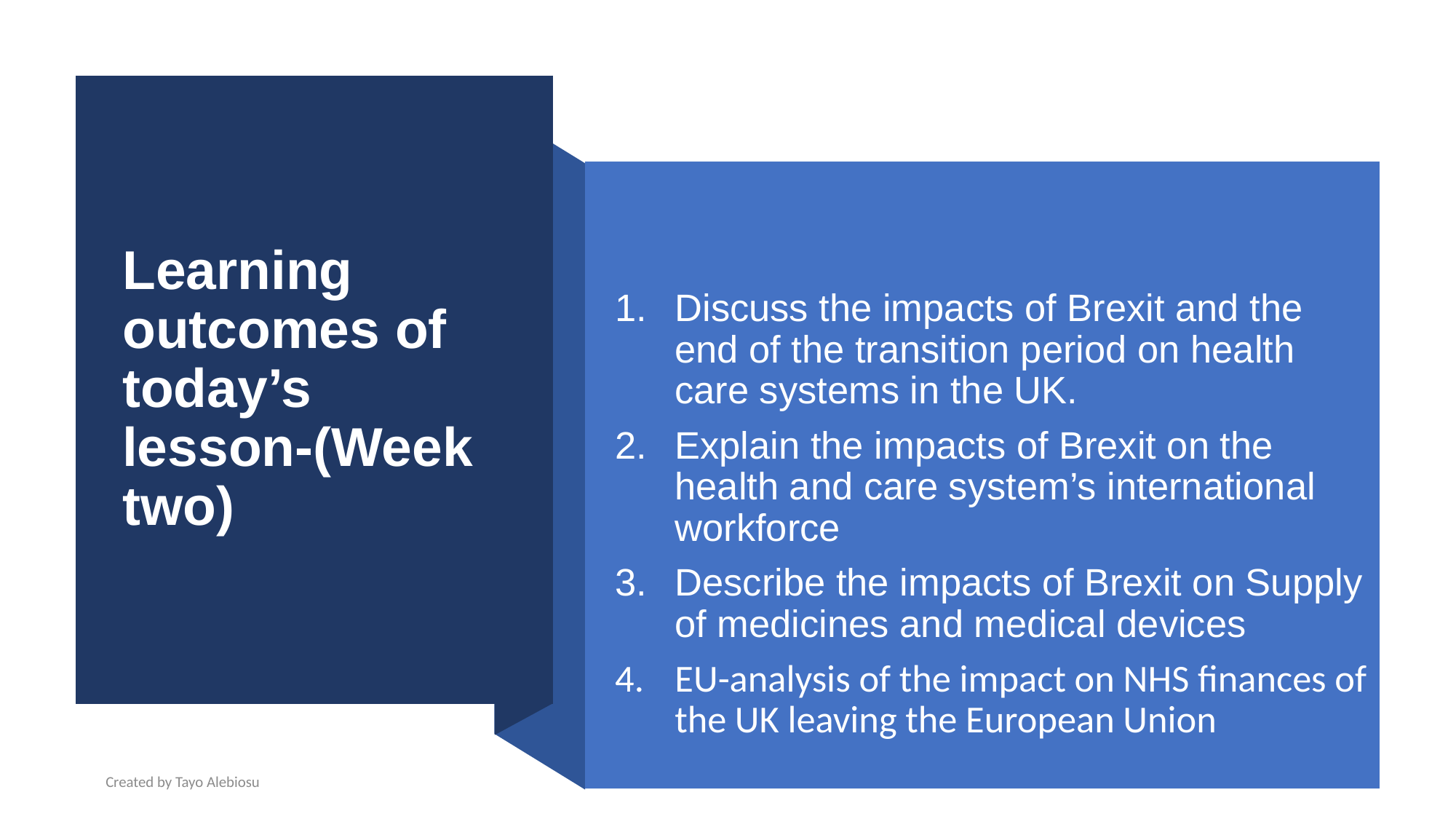

# Learning outcomes of today’s lesson-(Week two)

Discuss the impacts of Brexit and the end of the transition period on health care systems in the UK.
Explain the impacts of Brexit on the health and care system’s international workforce
Describe the impacts of Brexit on Supply of medicines and medical devices
EU-analysis of the impact on NHS finances of the UK leaving the European Union

Created by Tayo Alebiosu